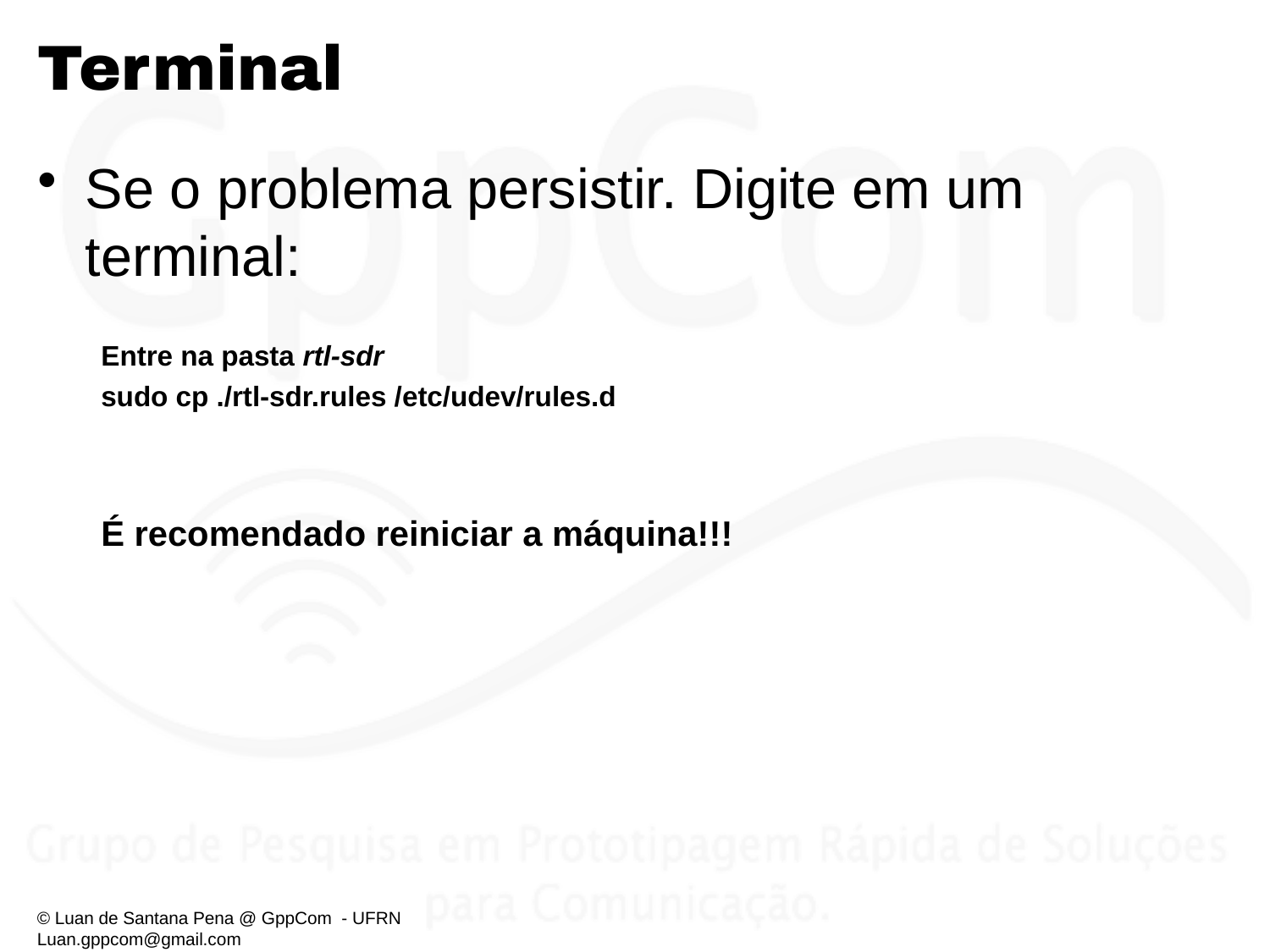

# Terminal
Se o problema persistir. Digite em um terminal:

Entre na pasta rtl-sdr
sudo cp ./rtl-sdr.rules /etc/udev/rules.d

É recomendado reiniciar a máquina!!!